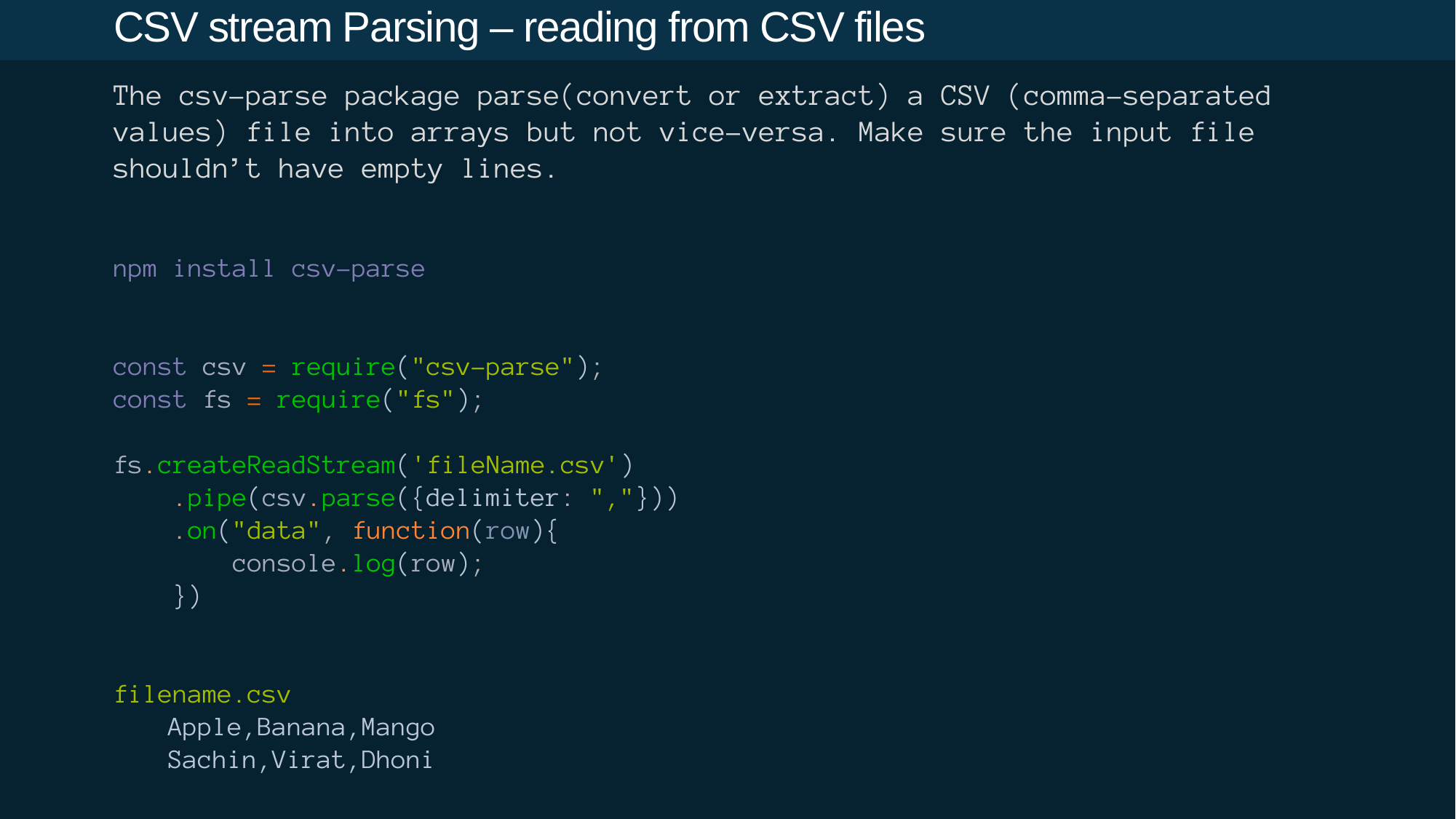

# CSV stream Parsing – reading from CSV files
The csv-parse package parse(convert or extract) a CSV (comma-separated values) file into arrays but not vice-versa. Make sure the input file shouldn’t have empty lines.

npm install csv-parse

const csv = require("csv-parse");
const fs = require("fs");
fs.createReadStream('fileName.csv')
    .pipe(csv.parse({delimiter: ","}))
    .on("data", function(row){
        console.log(row);
    })

filename.csv
Apple,Banana,Mango
Sachin,Virat,Dhoni